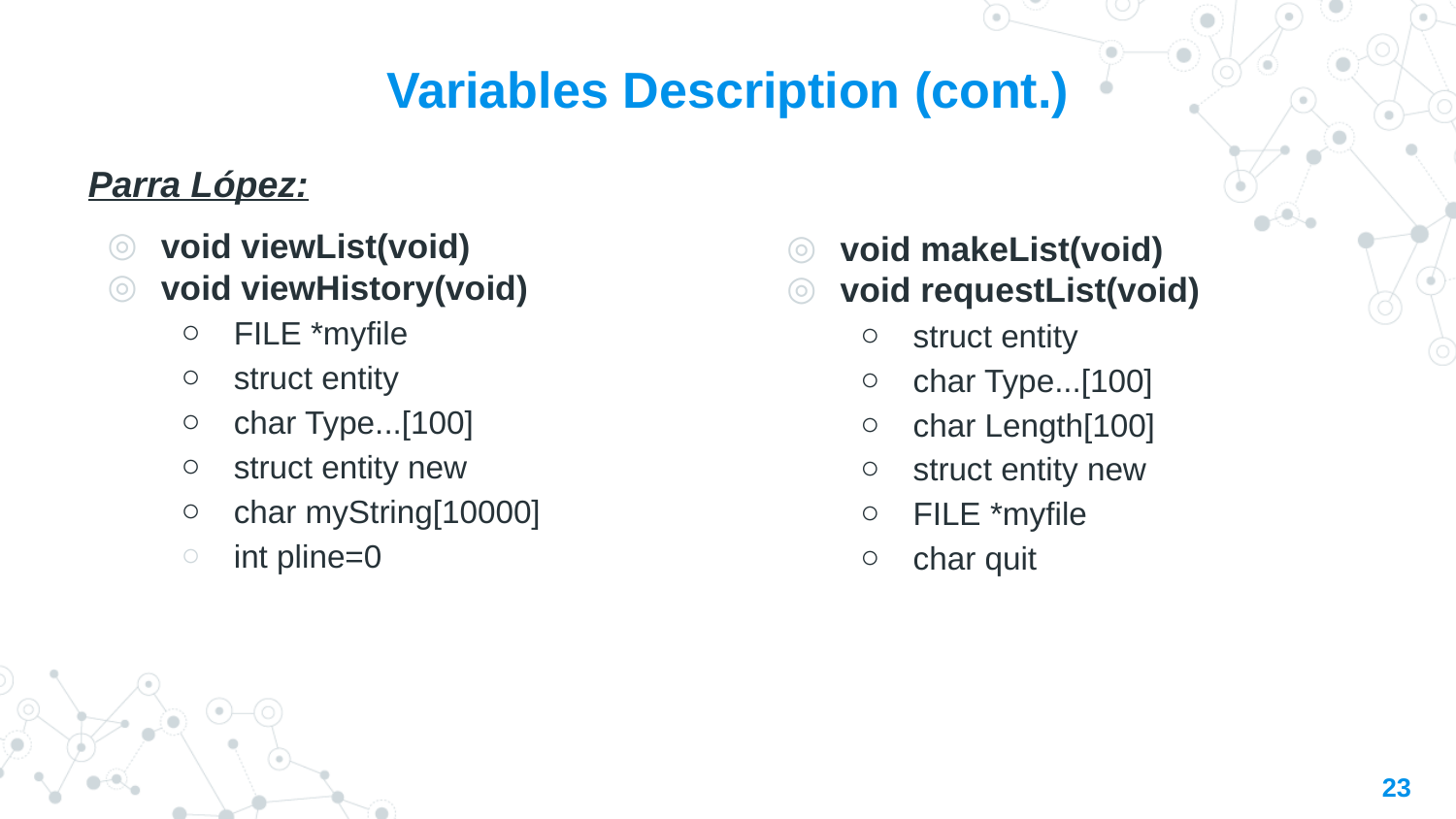

# Variables Description (cont.)
Parra López:
void viewList(void)
void viewHistory(void)
FILE *myfile
struct entity
char Type...[100]
struct entity new
char myString[10000]
int pline=0

void makeList(void)
void requestList(void)
struct entity
char Type...[100]
char Length[100]
struct entity new
FILE *myfile
char quit

23